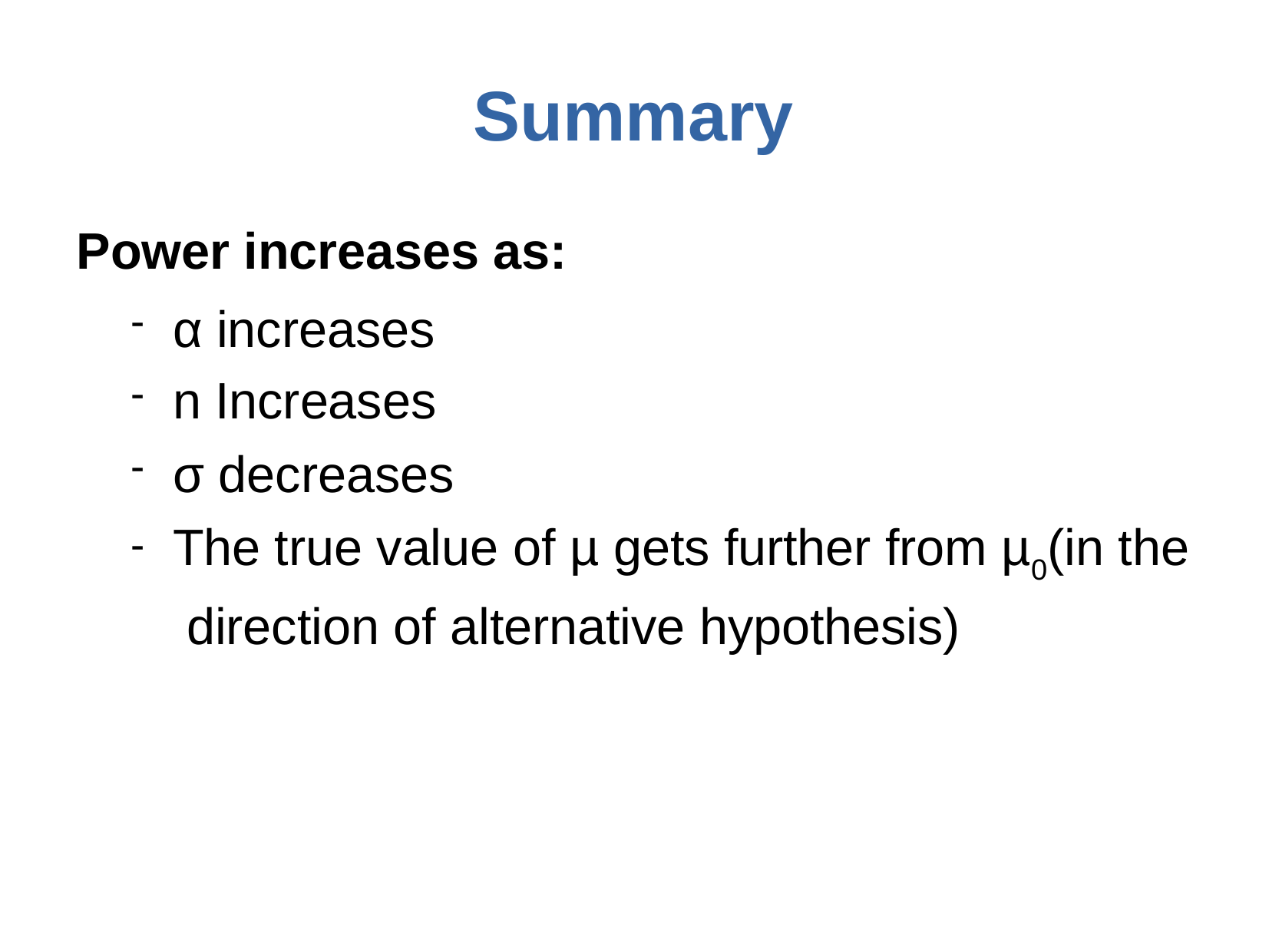

# Summary
Power increases as:
α increases
n Increases
σ decreases
The true value of µ gets further from µ0(in the  direction of alternative hypothesis)